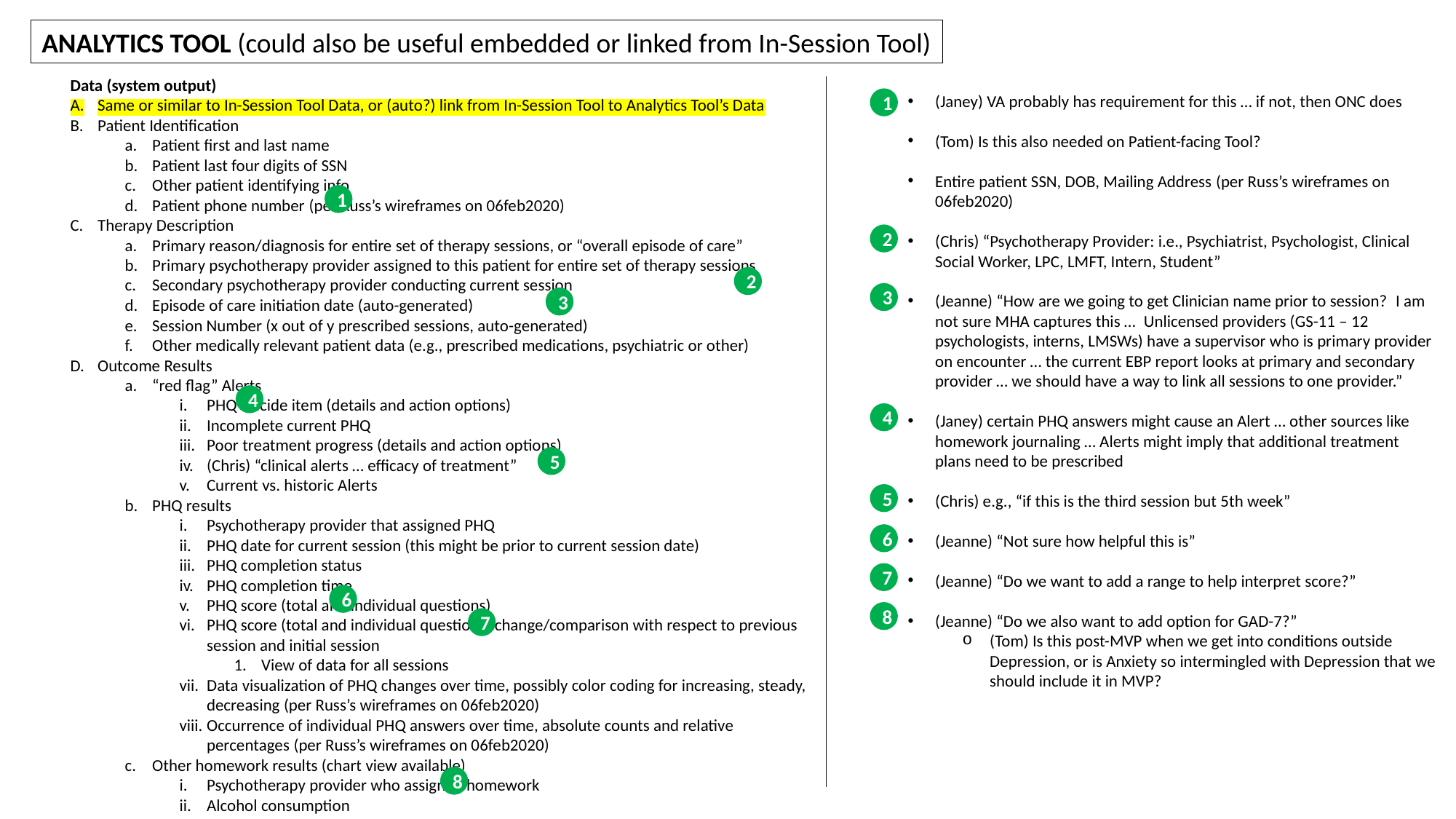

ANALYTICS TOOL (could also be useful embedded or linked from In-Session Tool)
Data (system output)
Same or similar to In-Session Tool Data, or (auto?) link from In-Session Tool to Analytics Tool’s Data
Patient Identification
Patient first and last name
Patient last four digits of SSN
Other patient identifying info
Patient phone number (per Russ’s wireframes on 06feb2020)
Therapy Description
Primary reason/diagnosis for entire set of therapy sessions, or “overall episode of care”
Primary psychotherapy provider assigned to this patient for entire set of therapy sessions
Secondary psychotherapy provider conducting current session
Episode of care initiation date (auto-generated)
Session Number (x out of y prescribed sessions, auto-generated)
Other medically relevant patient data (e.g., prescribed medications, psychiatric or other)
Outcome Results
“red flag” Alerts
PHQ suicide item (details and action options)
Incomplete current PHQ
Poor treatment progress (details and action options)
(Chris) “clinical alerts … efficacy of treatment”
Current vs. historic Alerts
PHQ results
Psychotherapy provider that assigned PHQ
PHQ date for current session (this might be prior to current session date)
PHQ completion status
PHQ completion time
PHQ score (total and individual questions)
PHQ score (total and individual questions) change/comparison with respect to previous session and initial session
View of data for all sessions
Data visualization of PHQ changes over time, possibly color coding for increasing, steady, decreasing (per Russ’s wireframes on 06feb2020)
Occurrence of individual PHQ answers over time, absolute counts and relative percentages (per Russ’s wireframes on 06feb2020)
Other homework results (chart view available)
Psychotherapy provider who assigned homework
Alcohol consumption
Actionable Recommendations
Recommendations to move psychotherapy providers in line with Evidence Based Practice
Recommendations specific to treaters who already practice Evidence Based Psychotherapy
Other medically relevant patient data
Lab results
Vitals
All data can be viewed in chart or table format, with ability to toggle between chart and table
Other Data
Current session’s mm/dd/yyyy

(Janey) VA probably has requirement for this … if not, then ONC does

(Tom) Is this also needed on Patient-facing Tool?

Entire patient SSN, DOB, Mailing Address (per Russ’s wireframes on 06feb2020)

(Chris) “Psychotherapy Provider: i.e., Psychiatrist, Psychologist, Clinical Social Worker, LPC, LMFT, Intern, Student”

(Jeanne) “How are we going to get Clinician name prior to session?  I am not sure MHA captures this …  Unlicensed providers (GS-11 – 12 psychologists, interns, LMSWs) have a supervisor who is primary provider on encounter … the current EBP report looks at primary and secondary provider … we should have a way to link all sessions to one provider.”

(Janey) certain PHQ answers might cause an Alert … other sources like homework journaling … Alerts might imply that additional treatment plans need to be prescribed

(Chris) e.g., “if this is the third session but 5th week”

(Jeanne) “Not sure how helpful this is”

(Jeanne) “Do we want to add a range to help interpret score?”

(Jeanne) “Do we also want to add option for GAD-7?”
(Tom) Is this post-MVP when we get into conditions outside Depression, or is Anxiety so intermingled with Depression that we should include it in MVP?

1
1
2
2
3
3
4
4
5
5
6
7
6
8
7
8